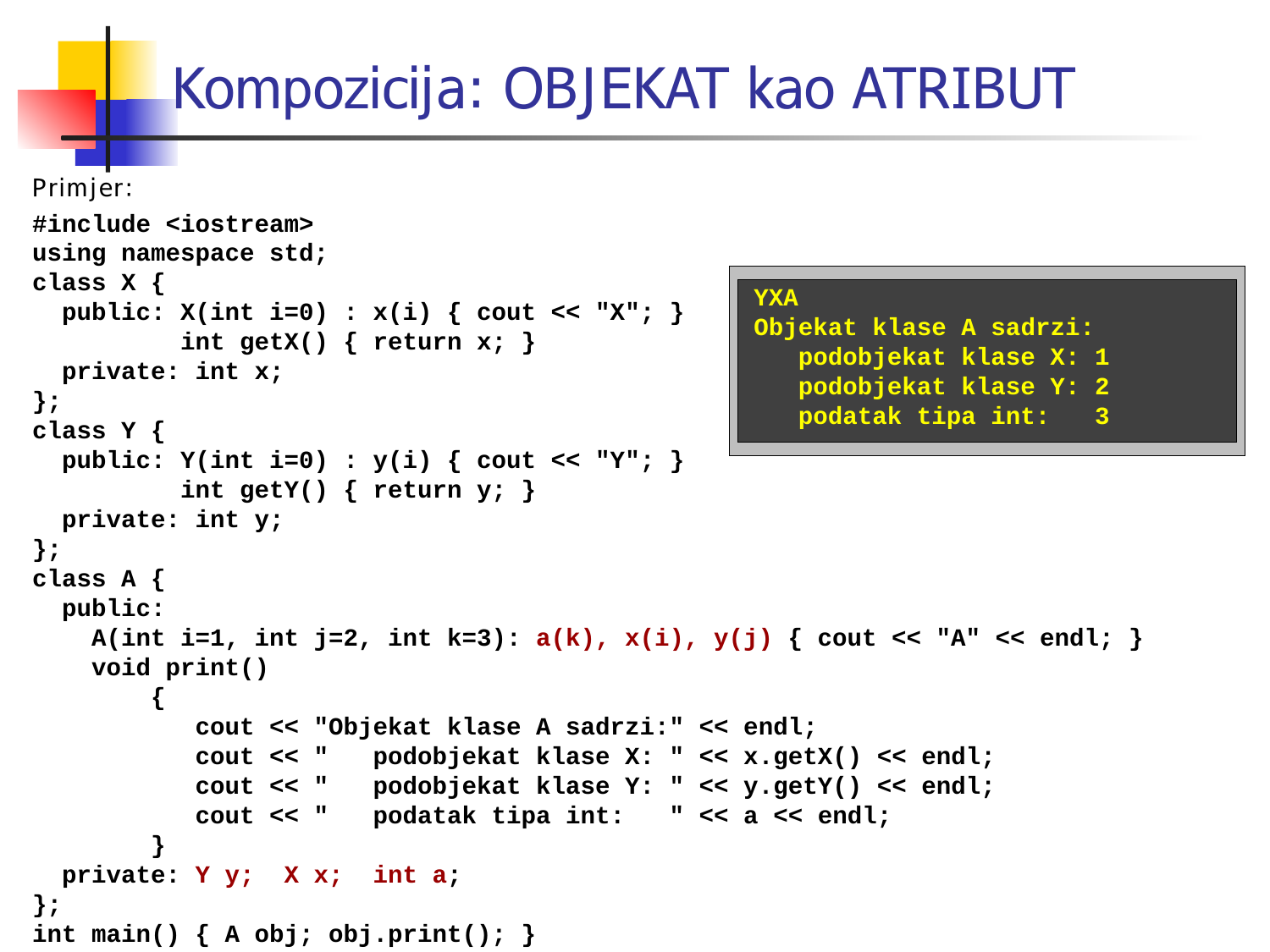

Kompozicija: OBJEKAT kao ATRIBUT
Primjer:
#include <iostream>
using namespace std;
class X {
  public: X(int i=0) : x(i) { cout << "X"; }
          int getX() { return x; }
  private: int x;
};
class Y {
  public: Y(int i=0) : y(i) { cout << "Y"; }
          int getY() { return y; }
  private: int y;
};
class A {
  public:
    A(int i=1, int j=2, int k=3): a(k), x(i), y(j) { cout << "A" << endl; }
    void print()
        {
           cout << "Objekat klase A sadrzi:" << endl;
           cout << "   podobjekat klase X: " << x.getX() << endl;
           cout << "   podobjekat klase Y: " << y.getY() << endl;
           cout << "   podatak tipa int:   " << a << endl;
        }
  private: Y y;  X x;  int a;
};
int main() { A obj; obj.print(); }

YXA
Objekat klase A sadrzi:
   podobjekat klase X: 1
   podobjekat klase Y: 2
   podatak tipa int:   3